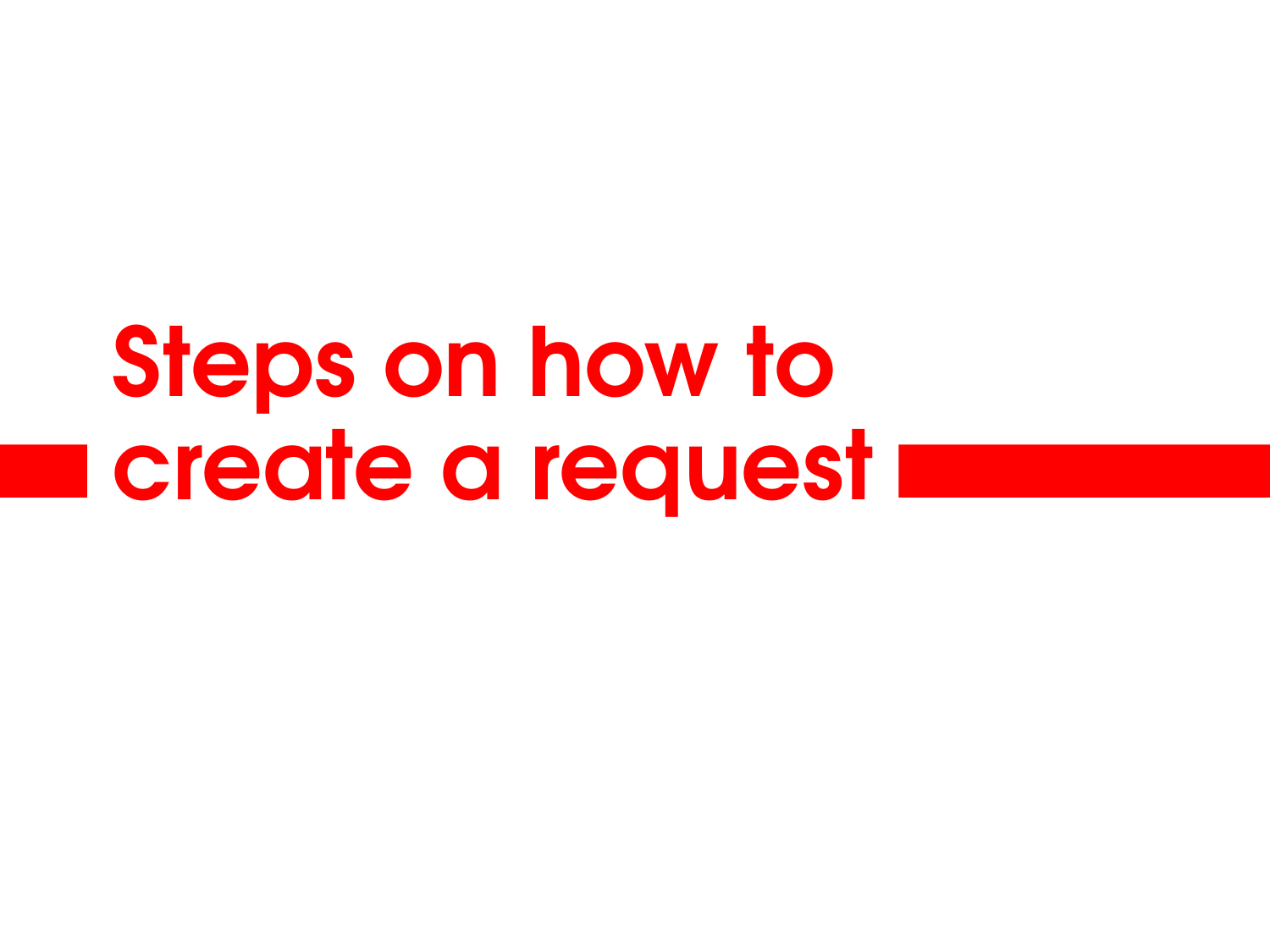

Steps on how to
create a request